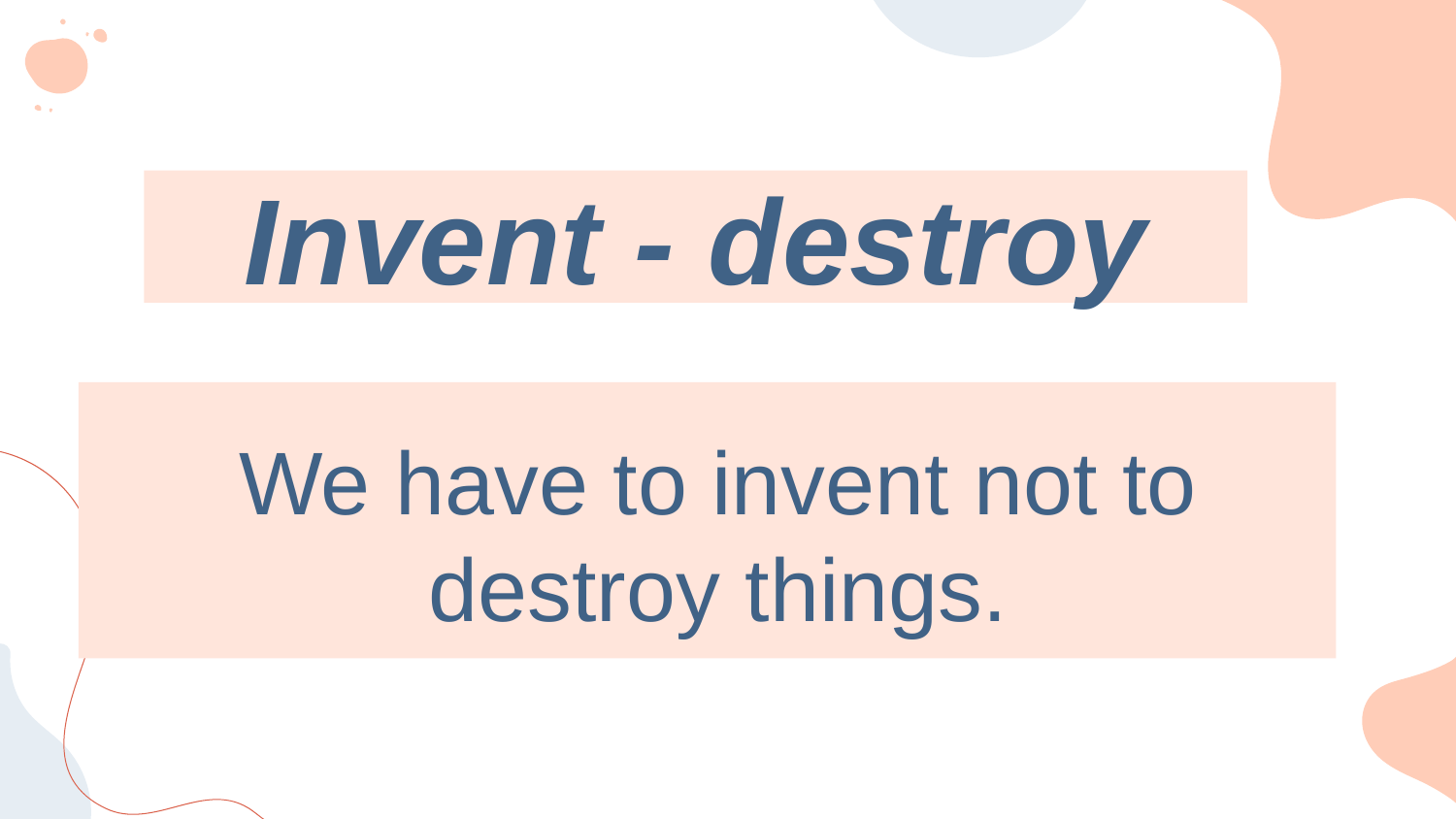

# Invent - destroy

We have to invent not to destroy things.